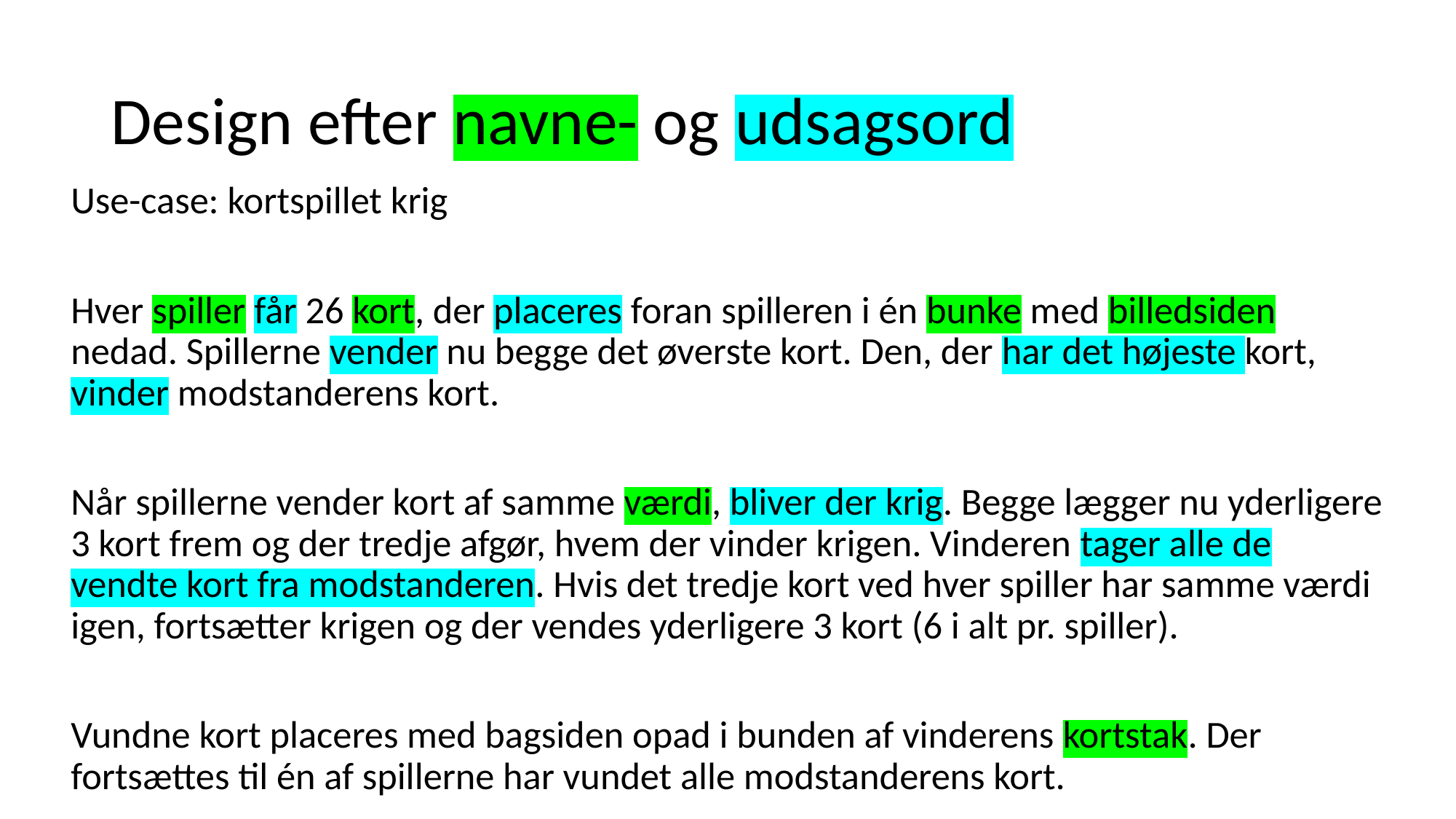

# Design efter navne- og udsagsord
Use-case: kortspillet krig

Hver spiller får 26 kort, der placeres foran spilleren i én bunke med billedsiden nedad. Spillerne vender nu begge det øverste kort. Den, der har det højeste kort, vinder modstanderens kort.

Når spillerne vender kort af samme værdi, bliver der krig. Begge lægger nu yderligere 3 kort frem og der tredje afgør, hvem der vinder krigen. Vinderen tager alle de vendte kort fra modstanderen. Hvis det tredje kort ved hver spiller har samme værdi igen, fortsætter krigen og der vendes yderligere 3 kort (6 i alt pr. spiller).

Vundne kort placeres med bagsiden opad i bunden af vinderens kortstak. Der fortsættes til én af spillerne har vundet alle modstanderens kort.